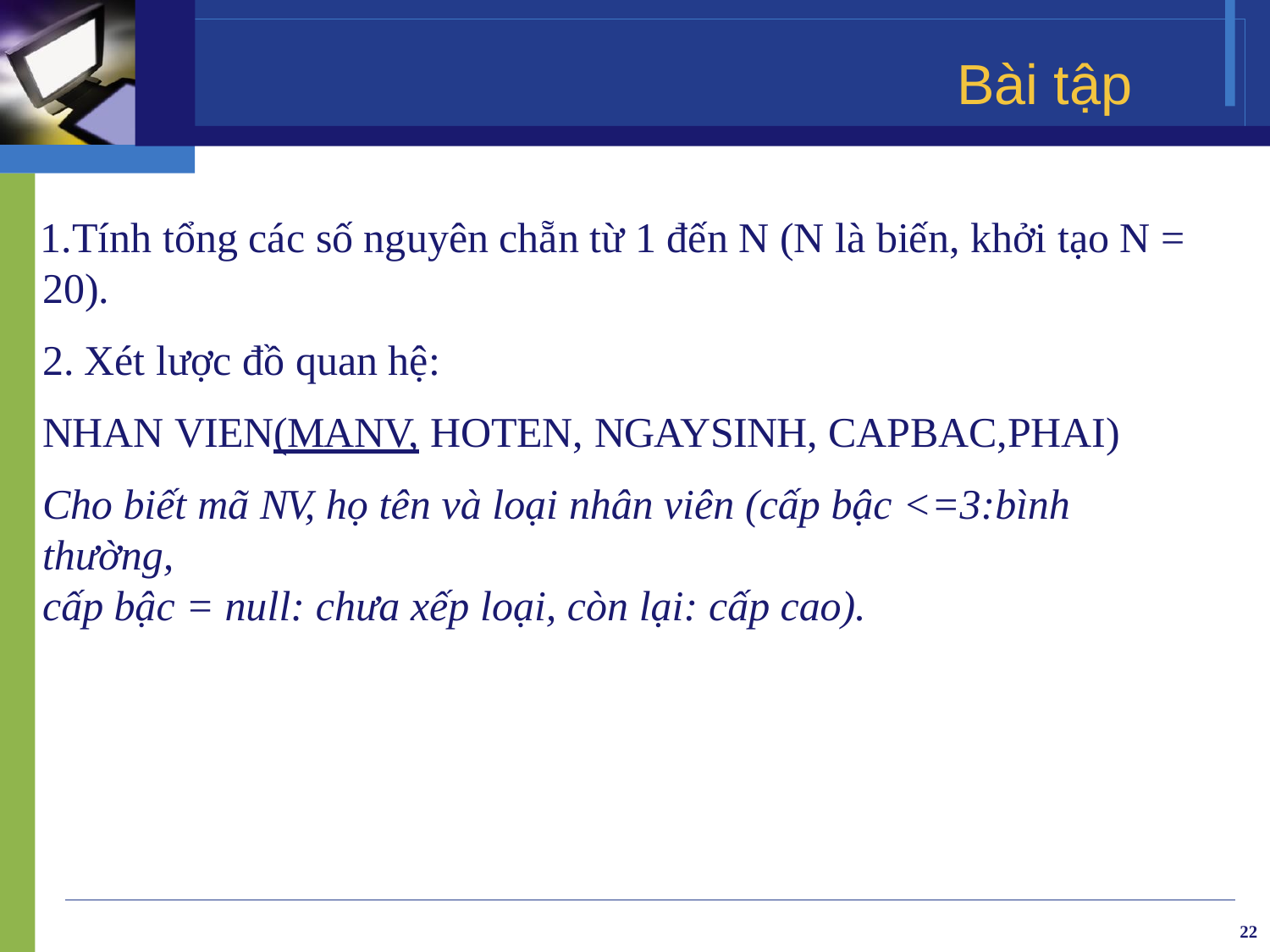

# Bài tập
Tính tổng các số nguyên chẵn từ 1 đến N (N là biến, khởi tạo N =  20).
Xét lược đồ quan hệ:
NHAN VIEN(MANV, HOTEN, NGAYSINH, CAPBAC,PHAI)
Cho biết mã NV, họ tên và loại nhân viên (cấp bậc <=3:bình thường,
cấp bậc = null: chưa xếp loại, còn lại: cấp cao).
22